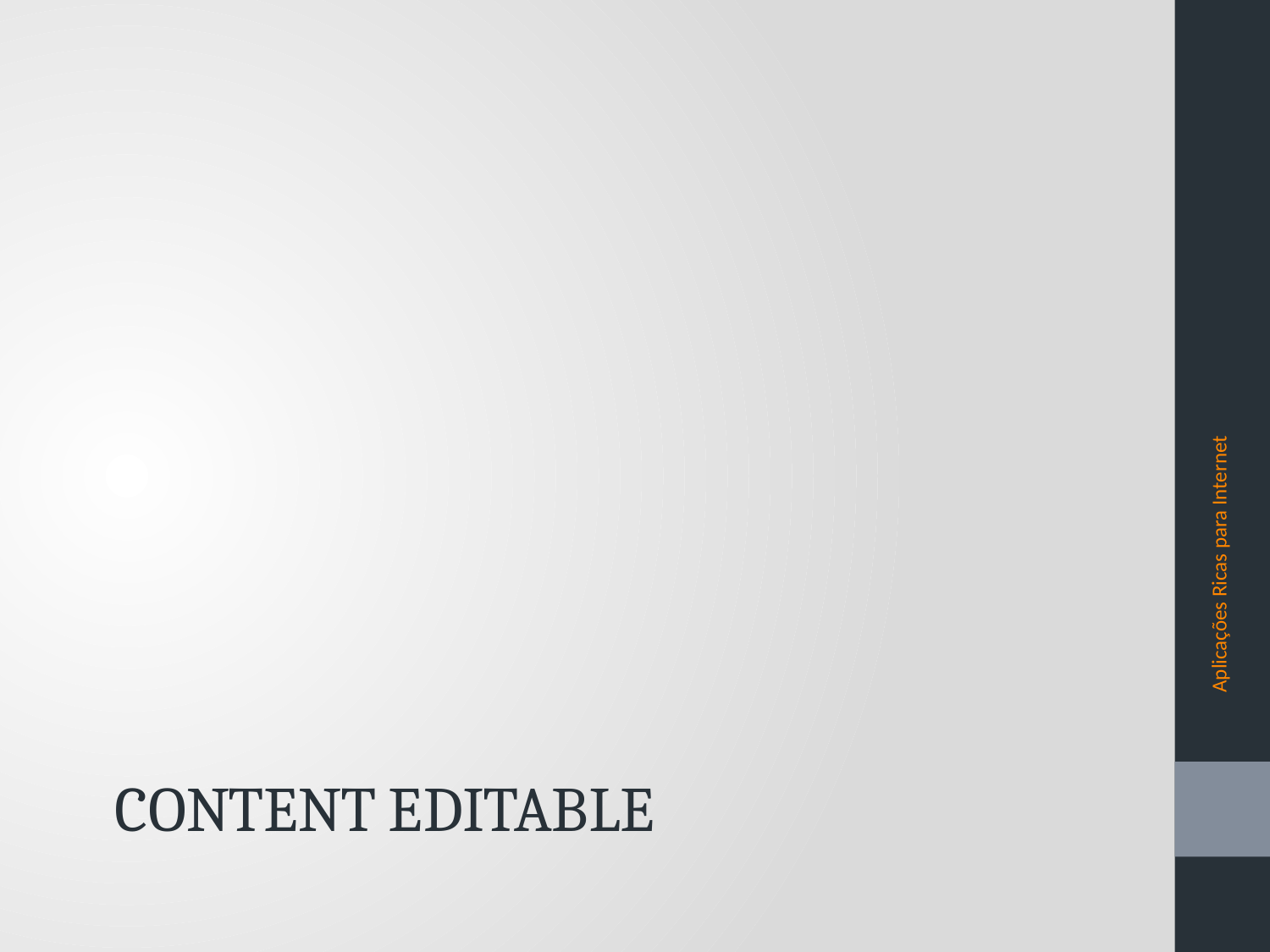

Aplicações Ricas para Internet
# Content Editable